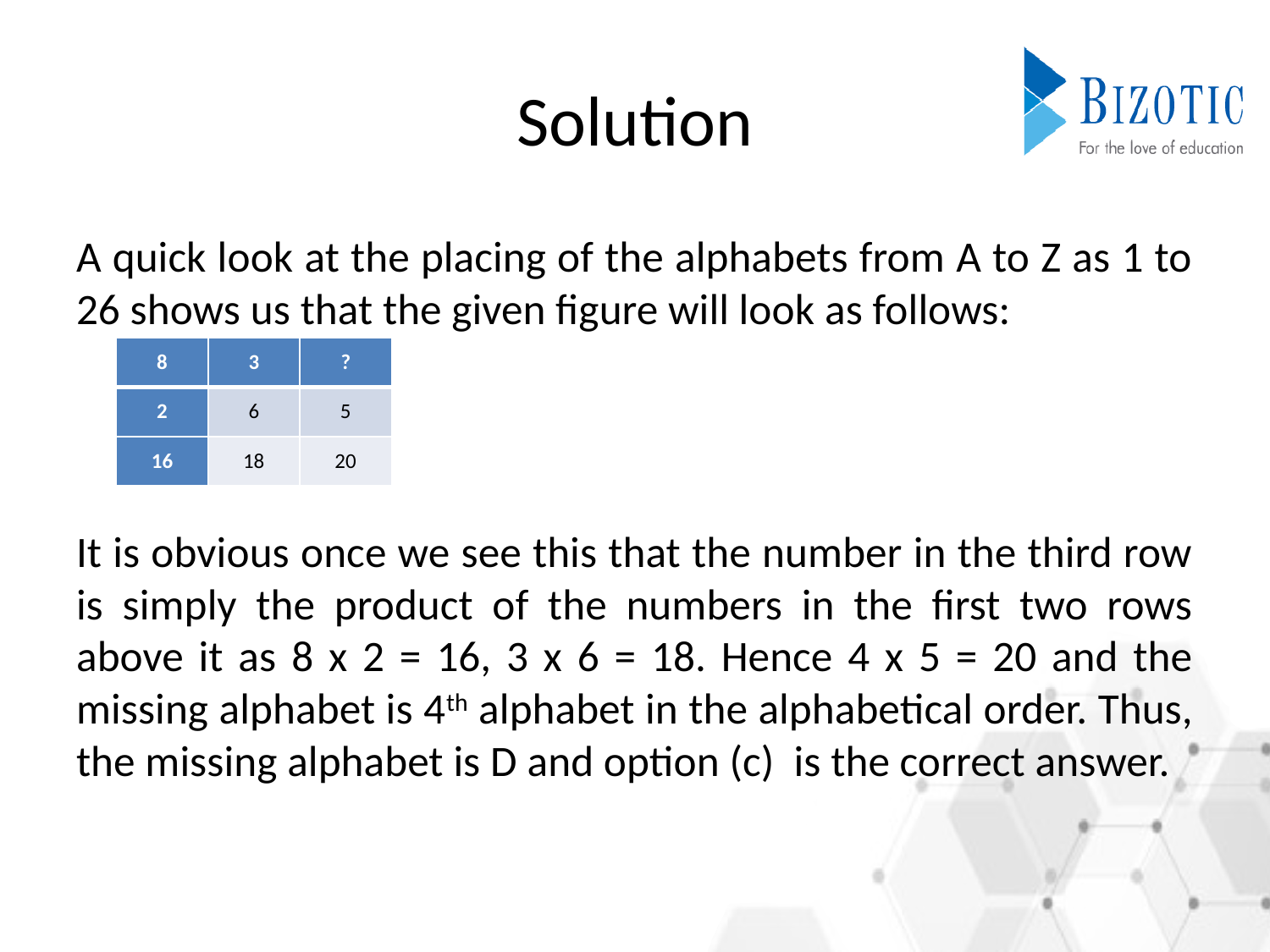

# Solution
A quick look at the placing of the alphabets from A to Z as 1 to 26 shows us that the given figure will look as follows:

It is obvious once we see this that the number in the third row is simply the product of the numbers in the first two rows above it as 8 x 2 = 16, 3 x 6 = 18. Hence 4 x 5 = 20 and the missing alphabet is 4th alphabet in the alphabetical order. Thus, the missing alphabet is D and option (c)  is the correct answer.

| 8 | 3 | ? |
| --- | --- | --- |
| 2 | 6 | 5 |
| 16 | 18 | 20 |